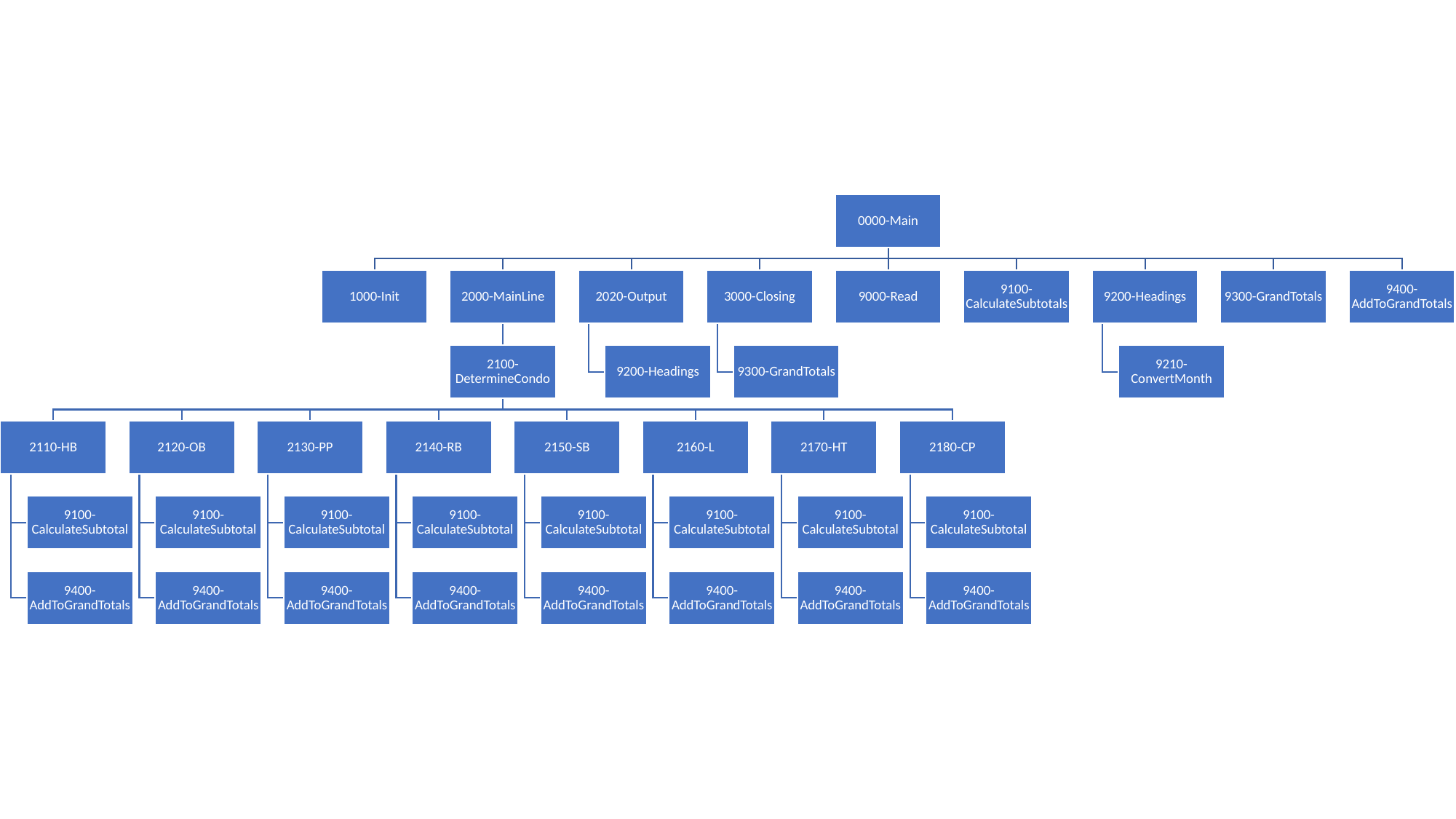

0000-Main
1000-Init
2000-MainLine
2100-DetermineCondo
2110-HB
9100-CalculateSubtotal
9400-AddToGrandTotals
2120-OB
9100-CalculateSubtotal
9400-AddToGrandTotals
2130-PP
9100-CalculateSubtotal
9400-AddToGrandTotals
2140-RB
9100-CalculateSubtotal
9400-AddToGrandTotals
2150-SB
9100-CalculateSubtotal
9400-AddToGrandTotals
2160-L
9100-CalculateSubtotal
9400-AddToGrandTotals
2170-HT
9100-CalculateSubtotal
9400-AddToGrandTotals
2180-CP
9100-CalculateSubtotal
9400-AddToGrandTotals
2020-Output
9200-Headings
3000-Closing
9300-GrandTotals
9000-Read
9100-CalculateSubtotals
9200-Headings
9210-ConvertMonth
9300-GrandTotals
9400-AddToGrandTotals